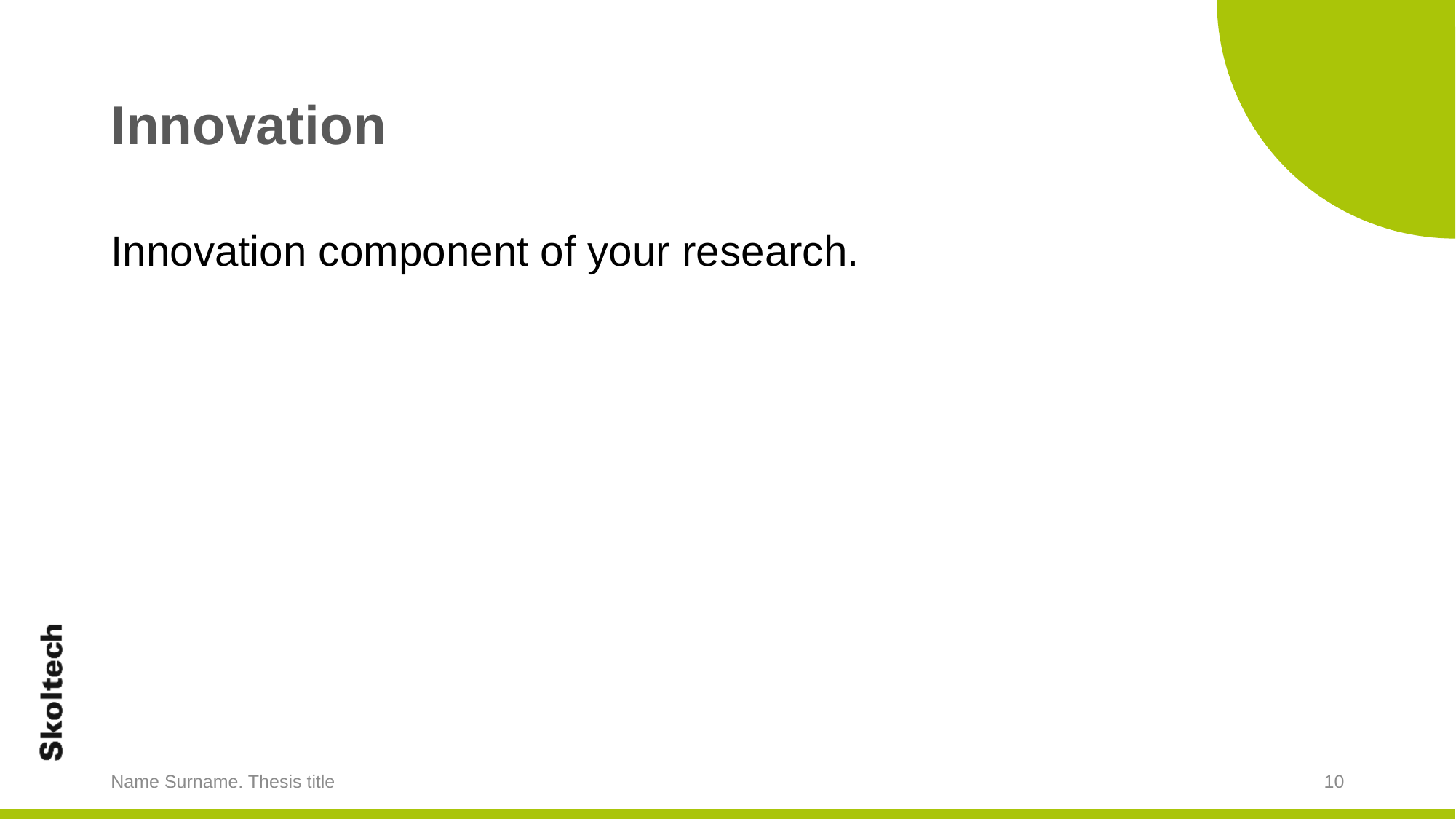

# Innovation
Innovation component of your research.
Name Surname. Thesis title
10